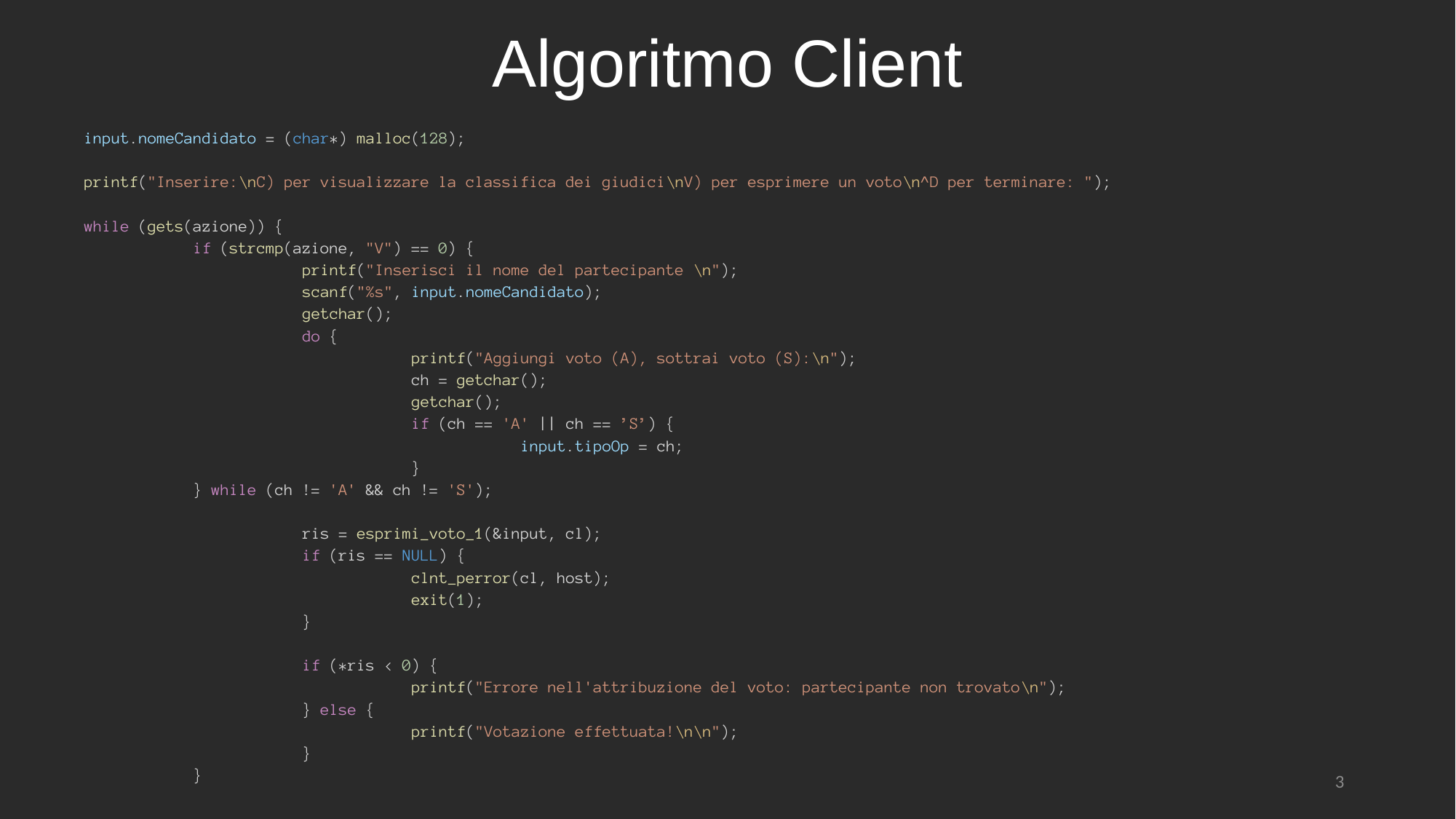

# Algoritmo Client
input.nomeCandidato = (char*) malloc(128);
printf("Inserire:\nC) per visualizzare la classifica dei giudici\nV) per esprimere un voto\n^D per terminare: ");
while (gets(azione)) {
	if (strcmp(azione, "V") == 0) {
		printf("Inserisci il nome del partecipante \n");
		scanf("%s", input.nomeCandidato);
		getchar();
		do {
			printf("Aggiungi voto (A), sottrai voto (S):\n");
			ch = getchar();
			getchar();
			if (ch == 'A' || ch == ’S’) {
				input.tipoOp = ch;
			}
        	} while (ch != 'A' && ch != 'S');

		ris = esprimi_voto_1(&input, cl);
		if (ris == NULL) {
			clnt_perror(cl, host);
			exit(1);
		}
		if (*ris < 0) {
			printf("Errore nell'attribuzione del voto: partecipante non trovato\n");
		} else {
			printf("Votazione effettuata!\n\n");
		}
	}
3